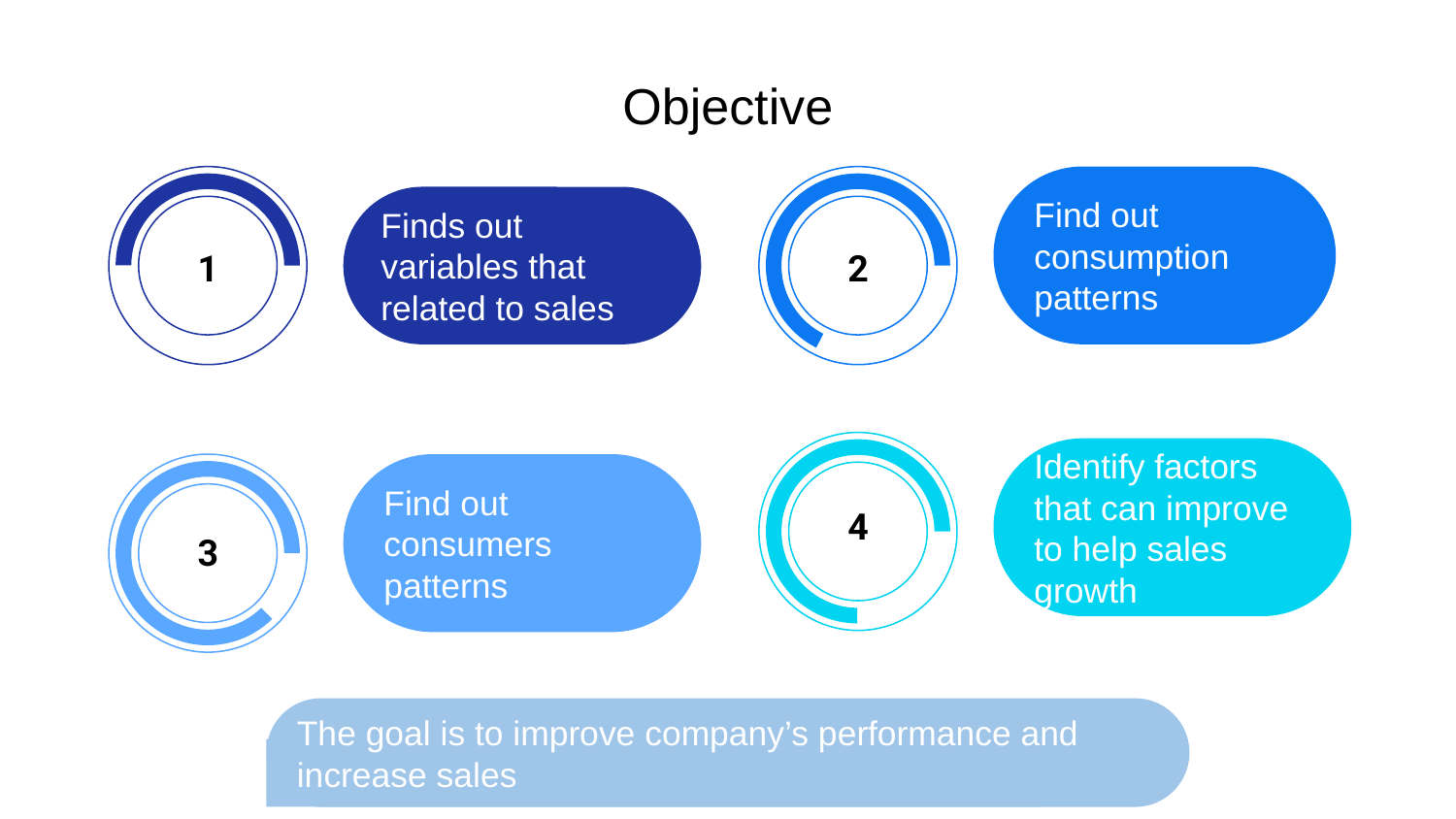

# Objective
Find out consumption patterns

Finds out variables that related to sales

2
1

Identify factors that can improve to help sales growth
4
Find out consumers patterns

3
The goal is to improve company’s performance and increase sales